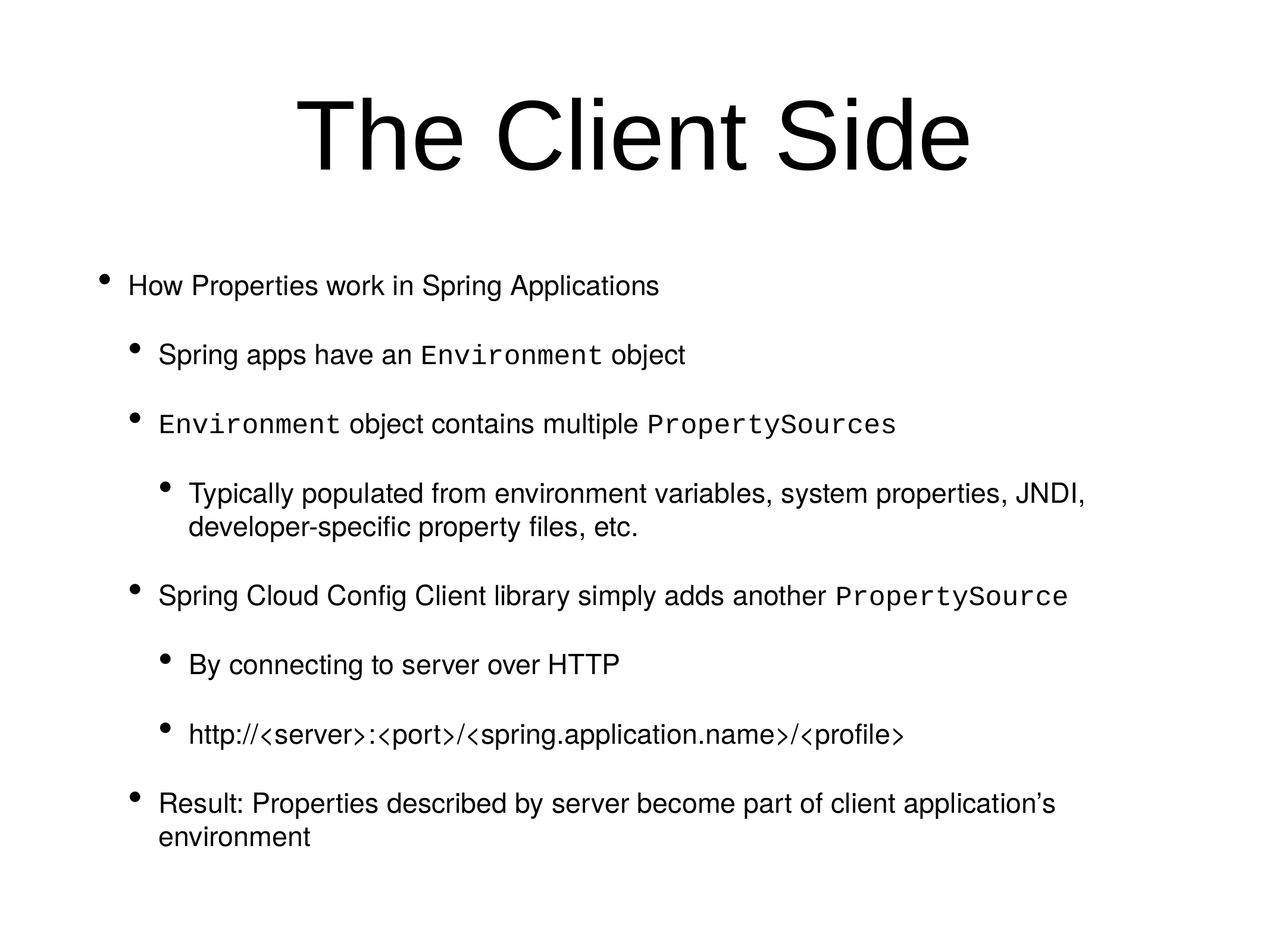

# The Client Side
How Properties work in Spring Applications
Spring apps have an Environment object
Environment object contains multiple PropertySources
Typically populated from environment variables, system properties, JNDI, developer-specific property files, etc.
Spring Cloud Config Client library simply adds another PropertySource
By connecting to server over HTTP
http://<server>:<port>/<spring.application.name>/<profile>
Result: Properties described by server become part of client application’s environment